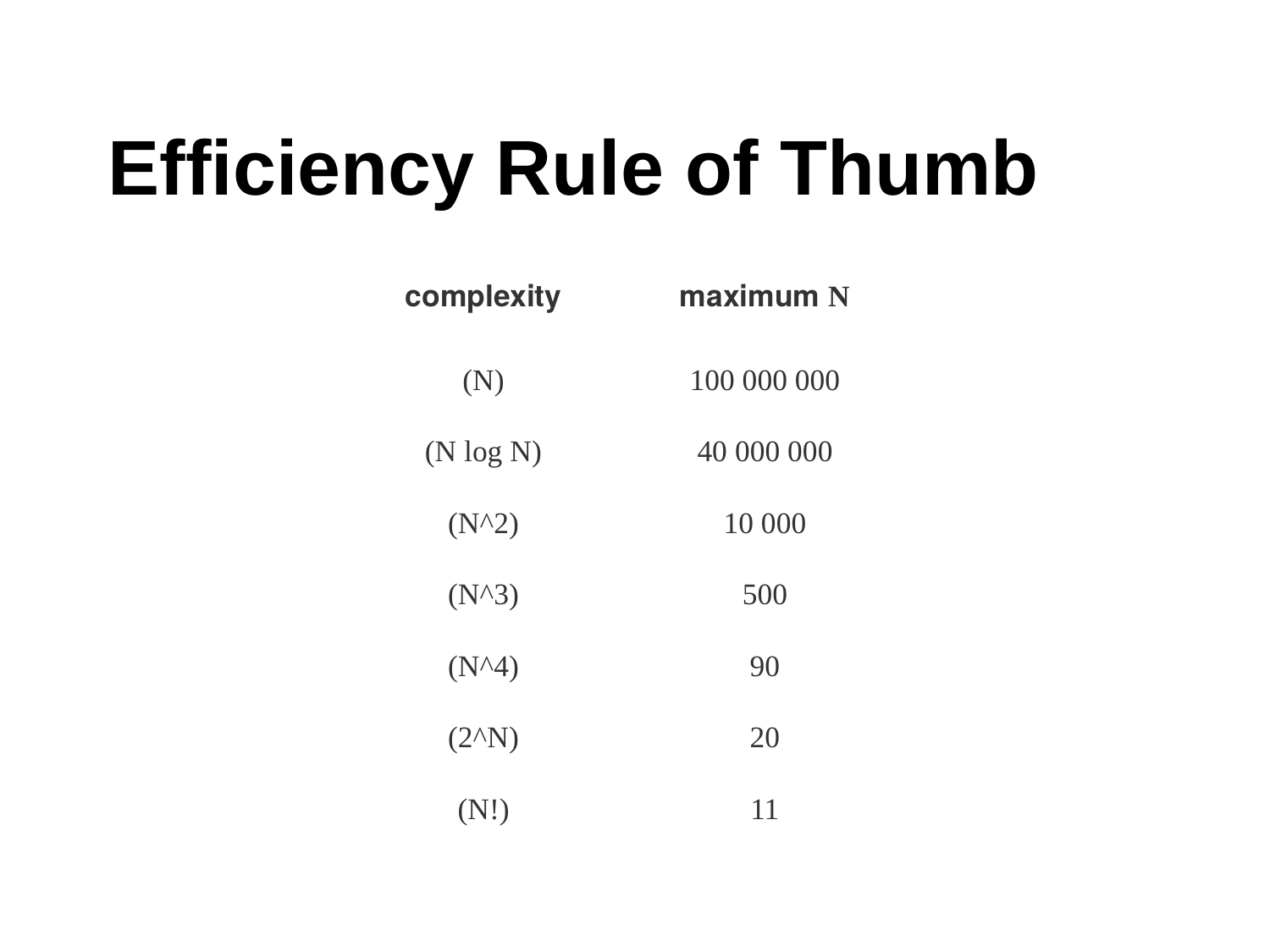

# Efficiency Rule of Thumb
| complexity | maximum N |
| --- | --- |
| (N) | 100 000 000 |
| (N log N) | 40 000 000 |
| (N^2) | 10 000 |
| (N^3) | 500 |
| (N^4) | 90 |
| (2^N) | 20 |
| (N!) | 11 |